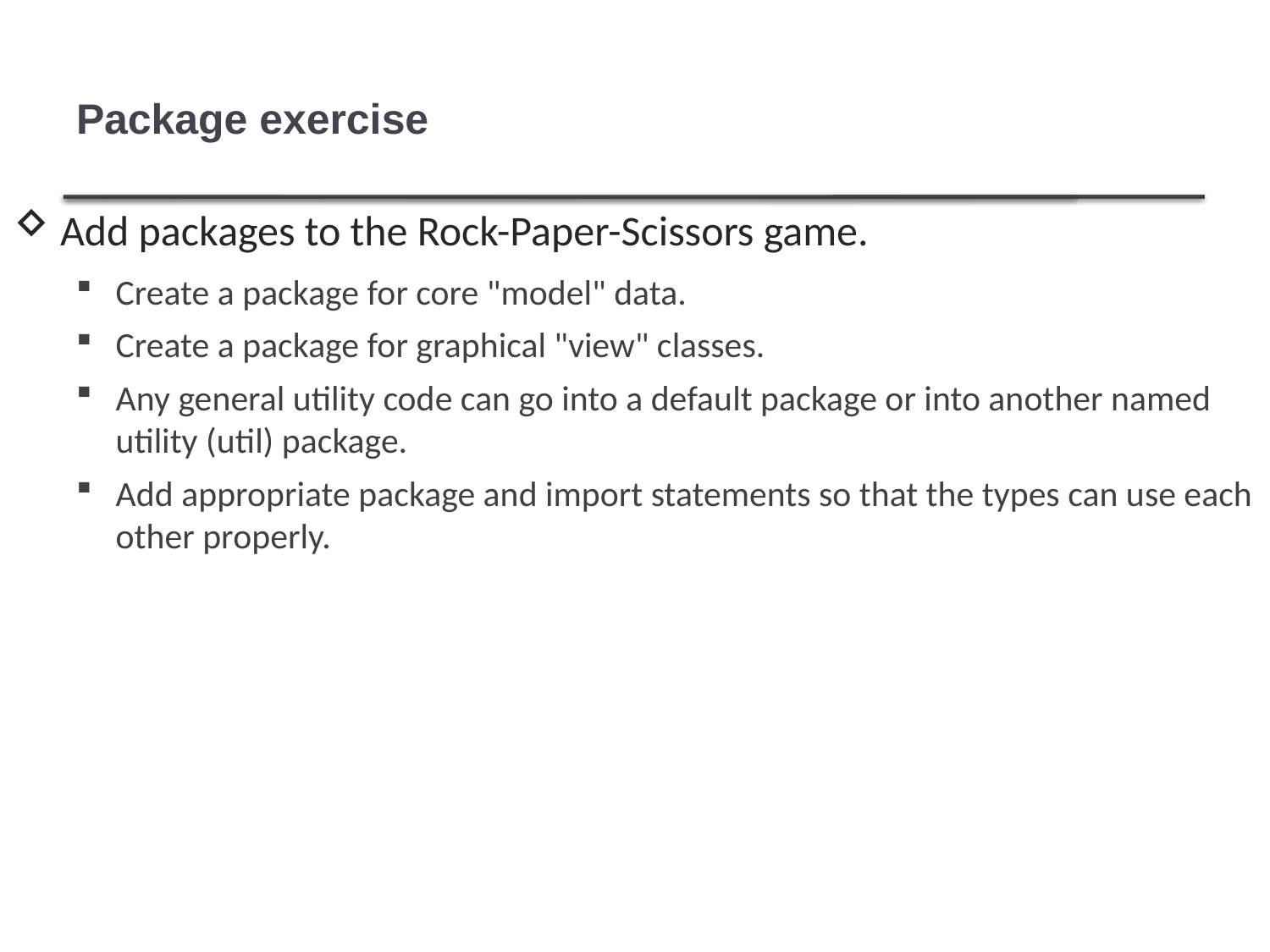

# Package exercise
Add packages to the Rock-Paper-Scissors game.
Create a package for core "model" data.
Create a package for graphical "view" classes.
Any general utility code can go into a default package or into another named utility (util) package.
Add appropriate package and import statements so that the types can use each other properly.